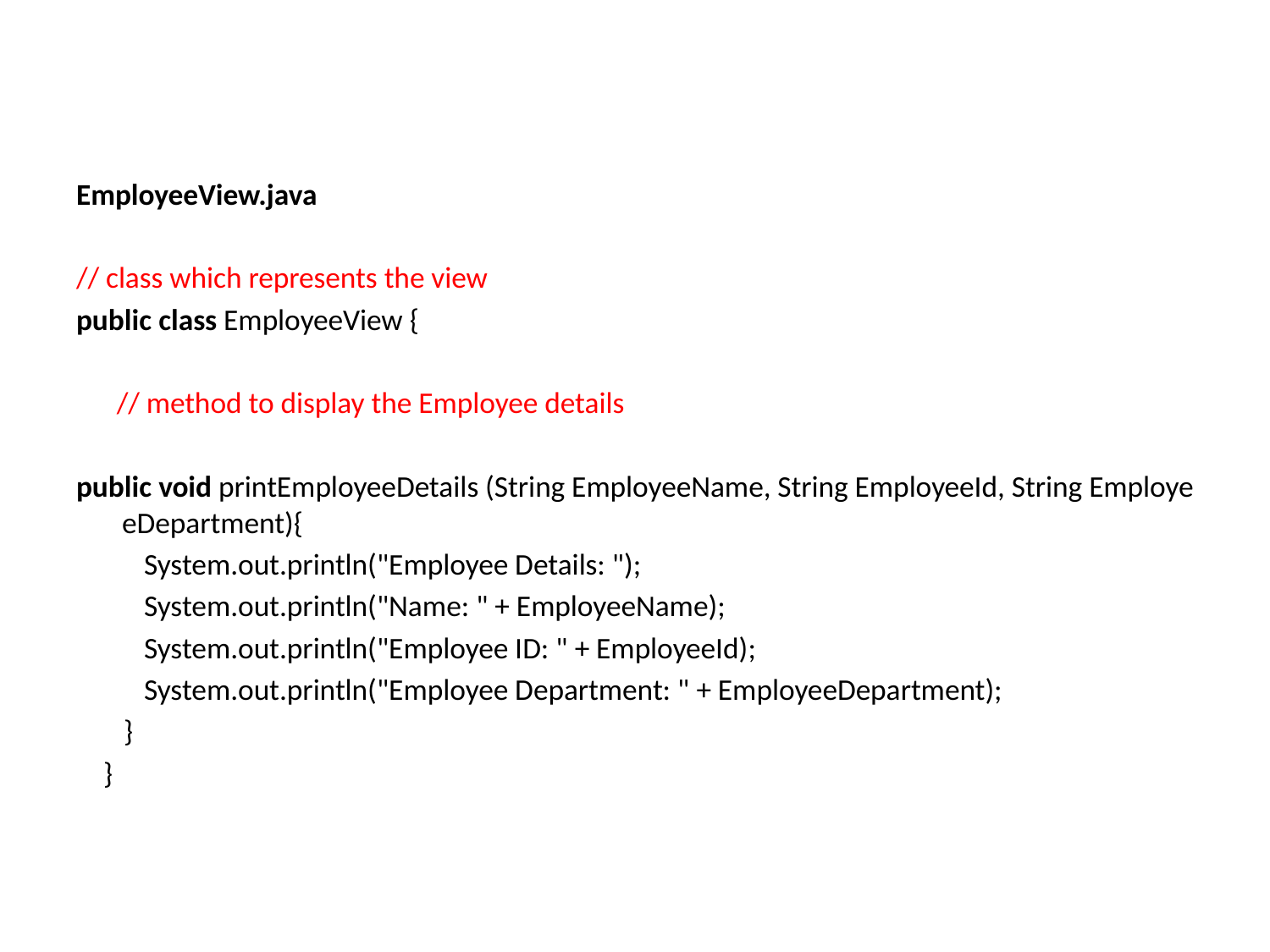

EmployeeView.java

// class which represents the view
public class EmployeeView {

      // method to display the Employee details

public void printEmployeeDetails (String EmployeeName, String EmployeeId, String EmployeeDepartment){
          System.out.println("Employee Details: ");
          System.out.println("Name: " + EmployeeName);
          System.out.println("Employee ID: " + EmployeeId);
          System.out.println("Employee Department: " + EmployeeDepartment);
       }
    }